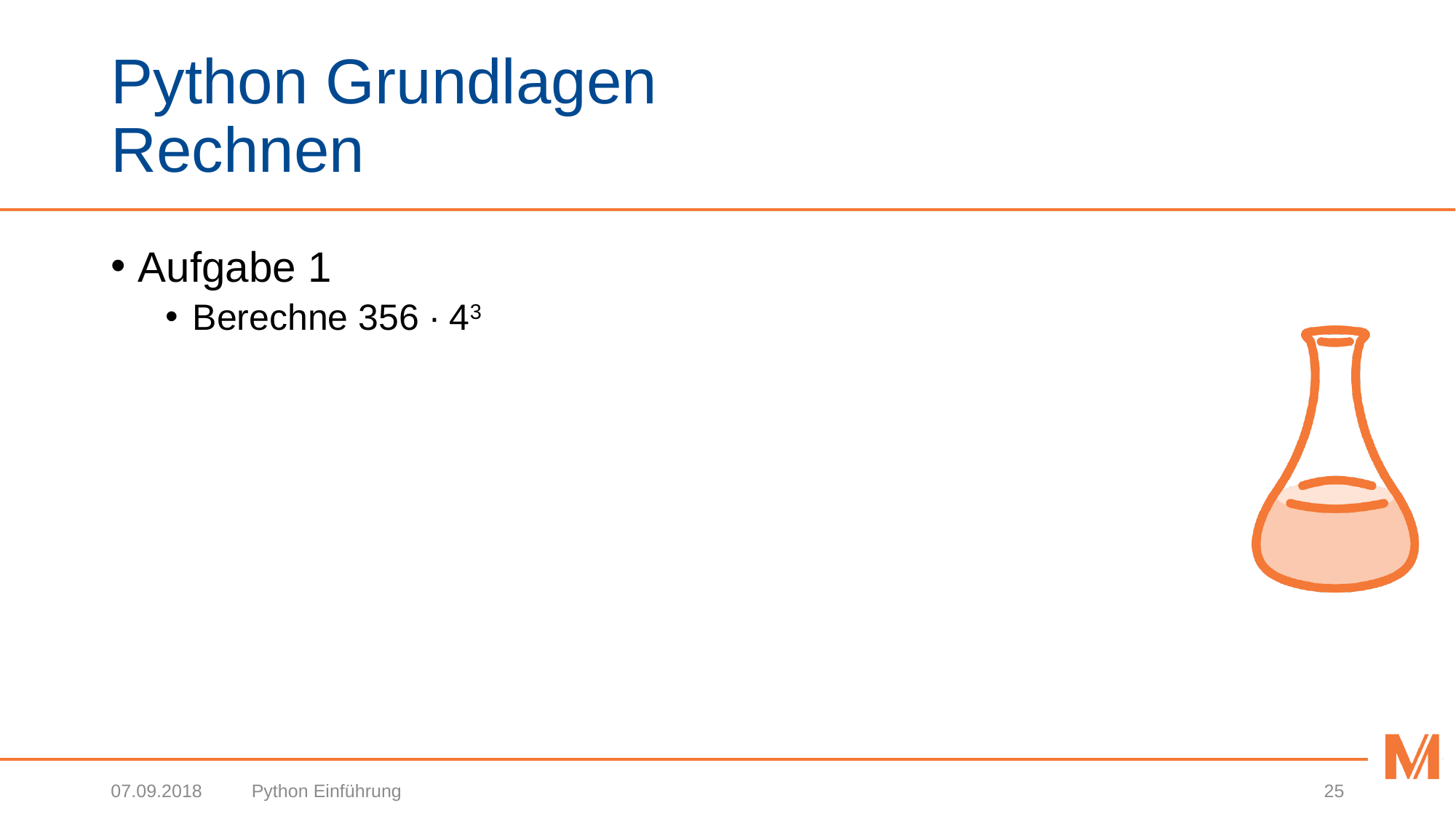

# Python Grundlagen Rechnen
Aufgabe 1
Berechne 356 ∙ 43
07.09.2018
Python Einführung
25